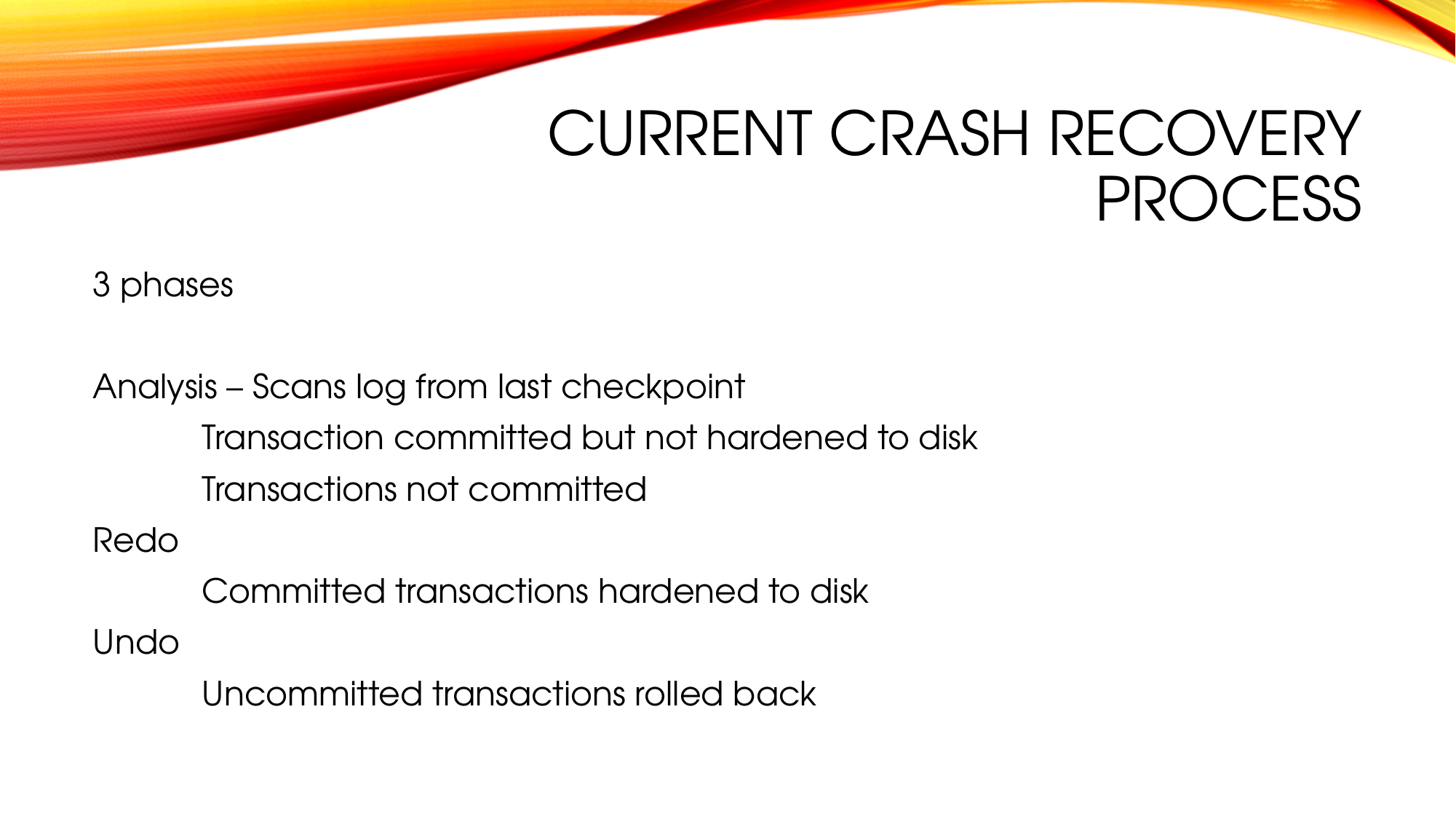

# Current Crash Recovery Process
3 phases

Analysis – Scans log from last checkpoint
	Transaction committed but not hardened to disk
	Transactions not committed
Redo
	Committed transactions hardened to disk
Undo
	Uncommitted transactions rolled back